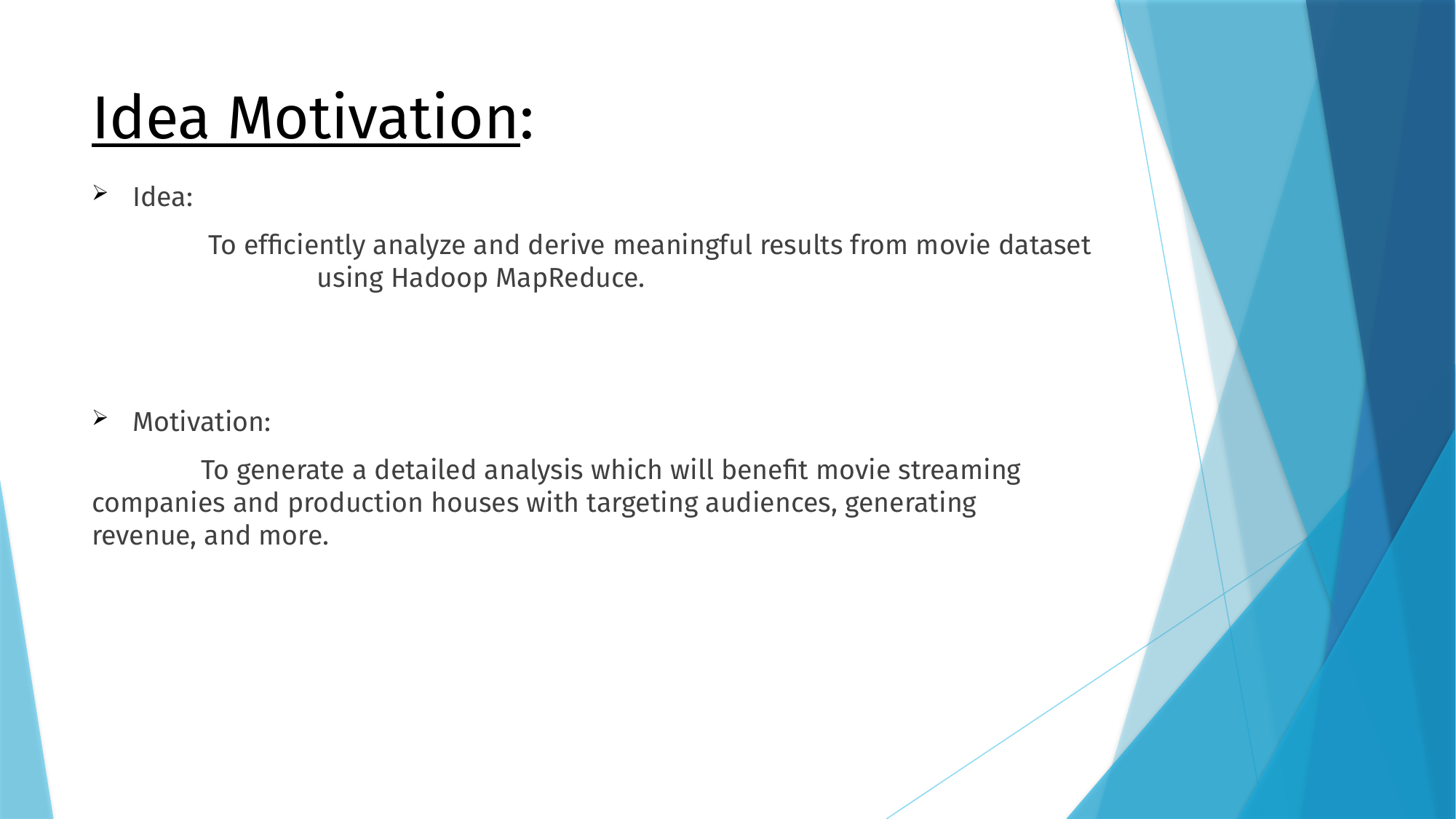

# Idea Motivation:
Idea:
	 To efficiently analyze and derive meaningful results from movie dataset 	 	 using Hadoop MapReduce.

Motivation:
	To generate a detailed analysis which will benefit movie streaming 	companies and production houses with targeting audiences, generating 	revenue, and more.